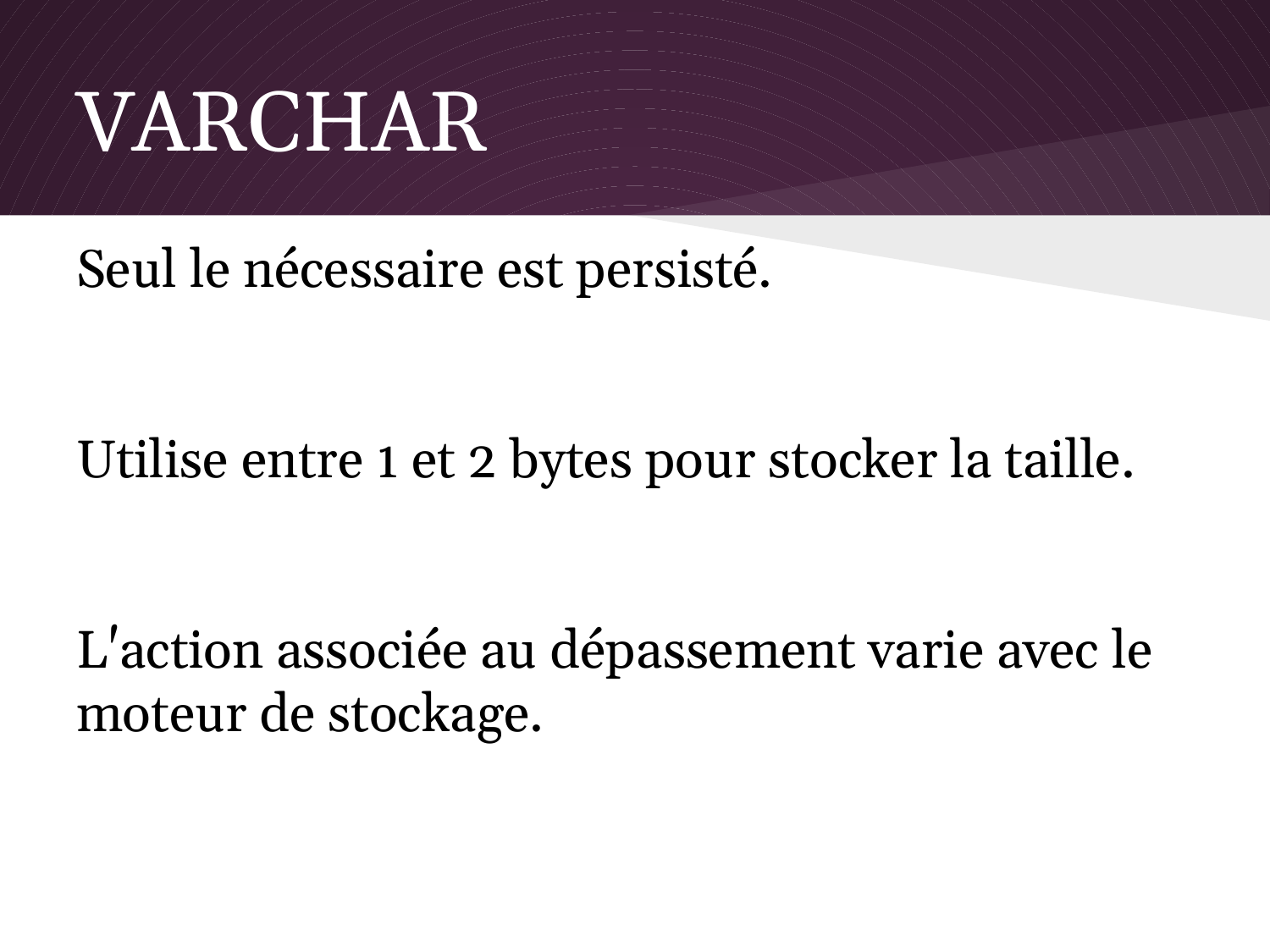

# VARCHAR
Seul le nécessaire est persisté.

Utilise entre 1 et 2 bytes pour stocker la taille.

L'action associée au dépassement varie avec le moteur de stockage.